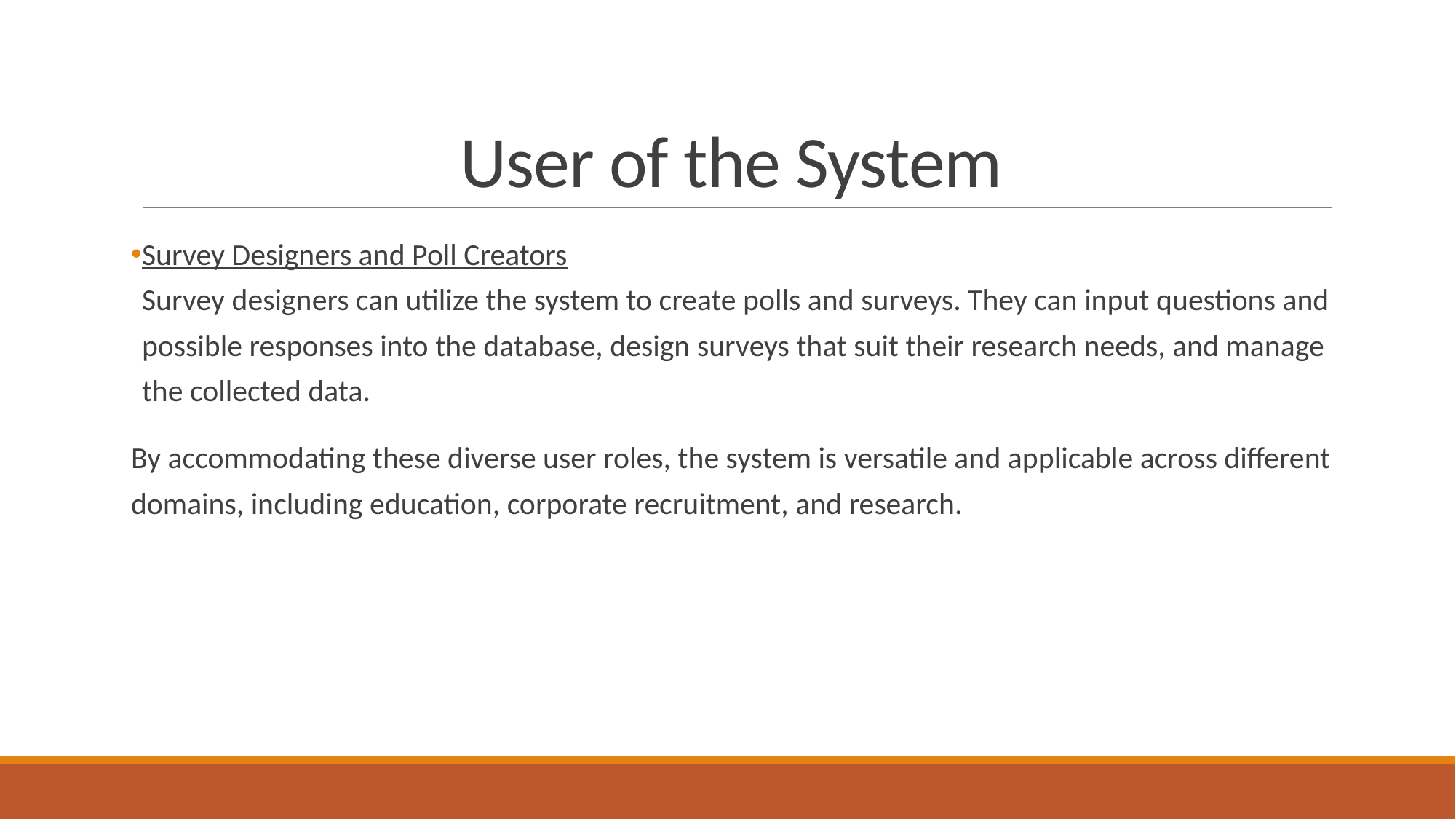

# User of the System
Survey Designers and Poll Creators
Survey designers can utilize the system to create polls and surveys. They can input questions and possible responses into the database, design surveys that suit their research needs, and manage the collected data.
By accommodating these diverse user roles, the system is versatile and applicable across different domains, including education, corporate recruitment, and research.